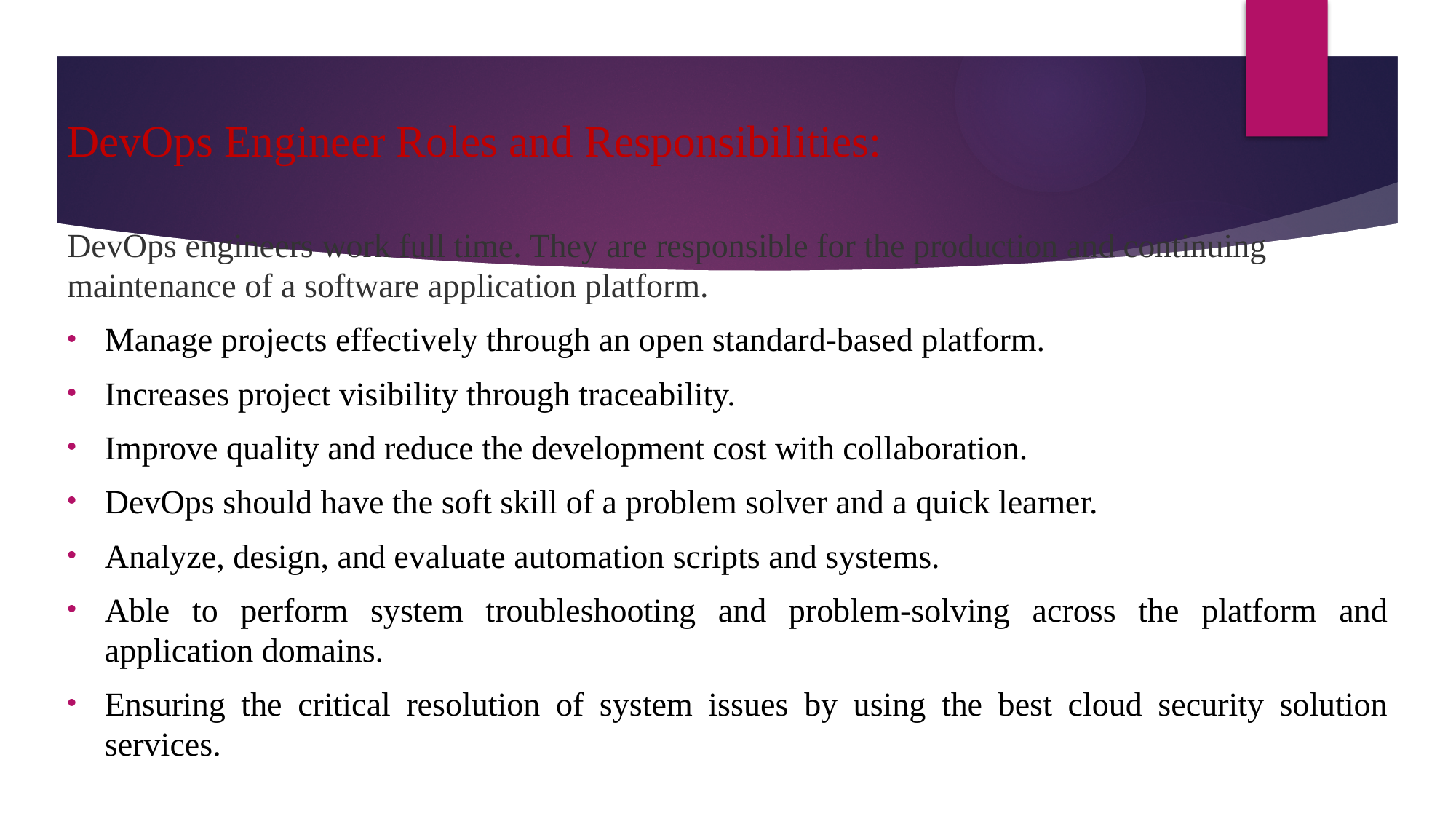

DevOps Engineer Roles and Responsibilities:

DevOps engineers work full time. They are responsible for the production and continuing maintenance of a software application platform.
Manage projects effectively through an open standard-based platform.
Increases project visibility through traceability.
Improve quality and reduce the development cost with collaboration.
DevOps should have the soft skill of a problem solver and a quick learner.
Analyze, design, and evaluate automation scripts and systems.
Able to perform system troubleshooting and problem-solving across the platform and application domains.
Ensuring the critical resolution of system issues by using the best cloud security solution services.